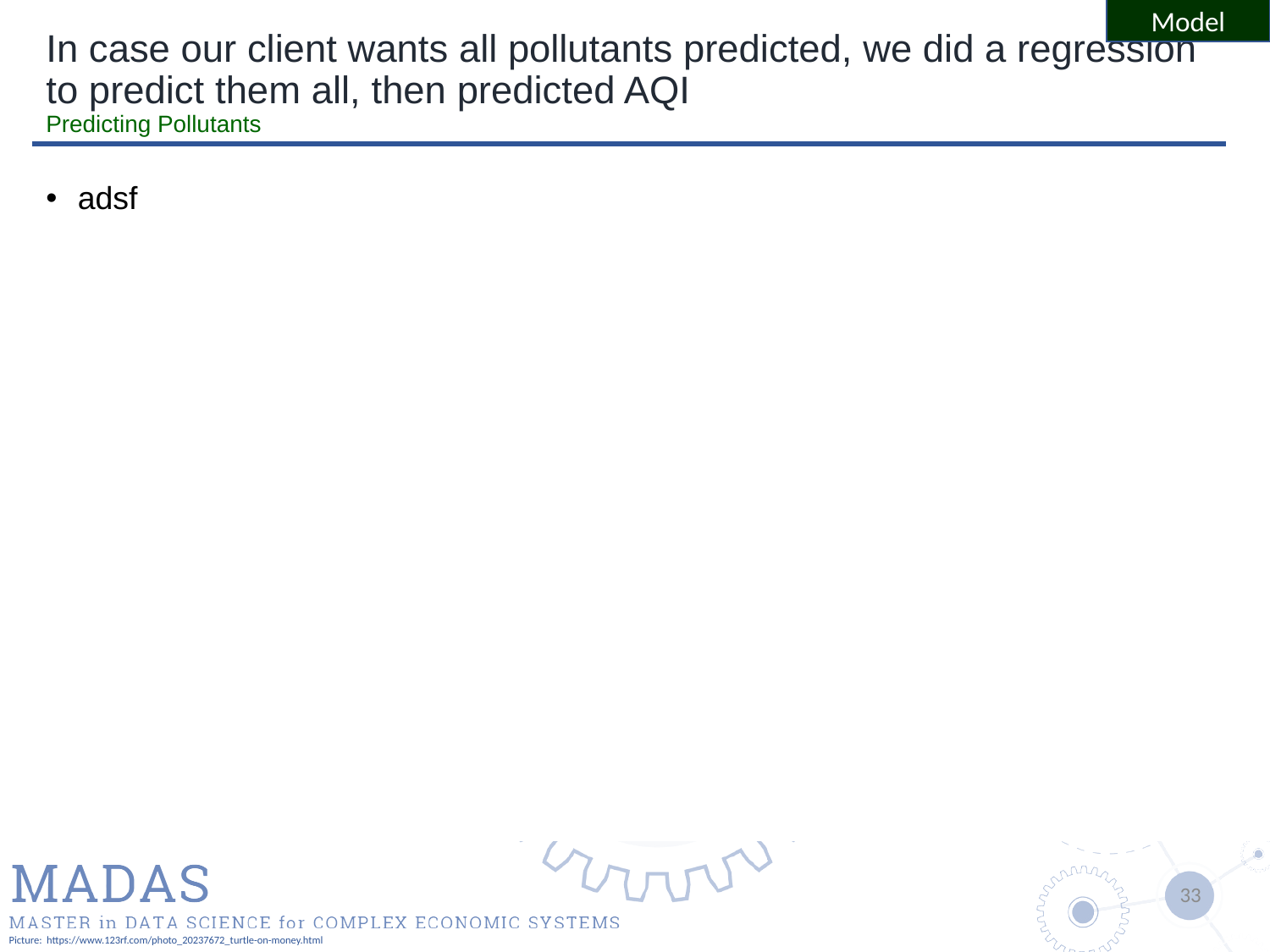

Model
# In case our client wants all pollutants predicted, we did a regression to predict them all, then predicted AQI Predicting Pollutants
adsf
Picture:  https://www.123rf.com/photo_20237672_turtle-on-money.html